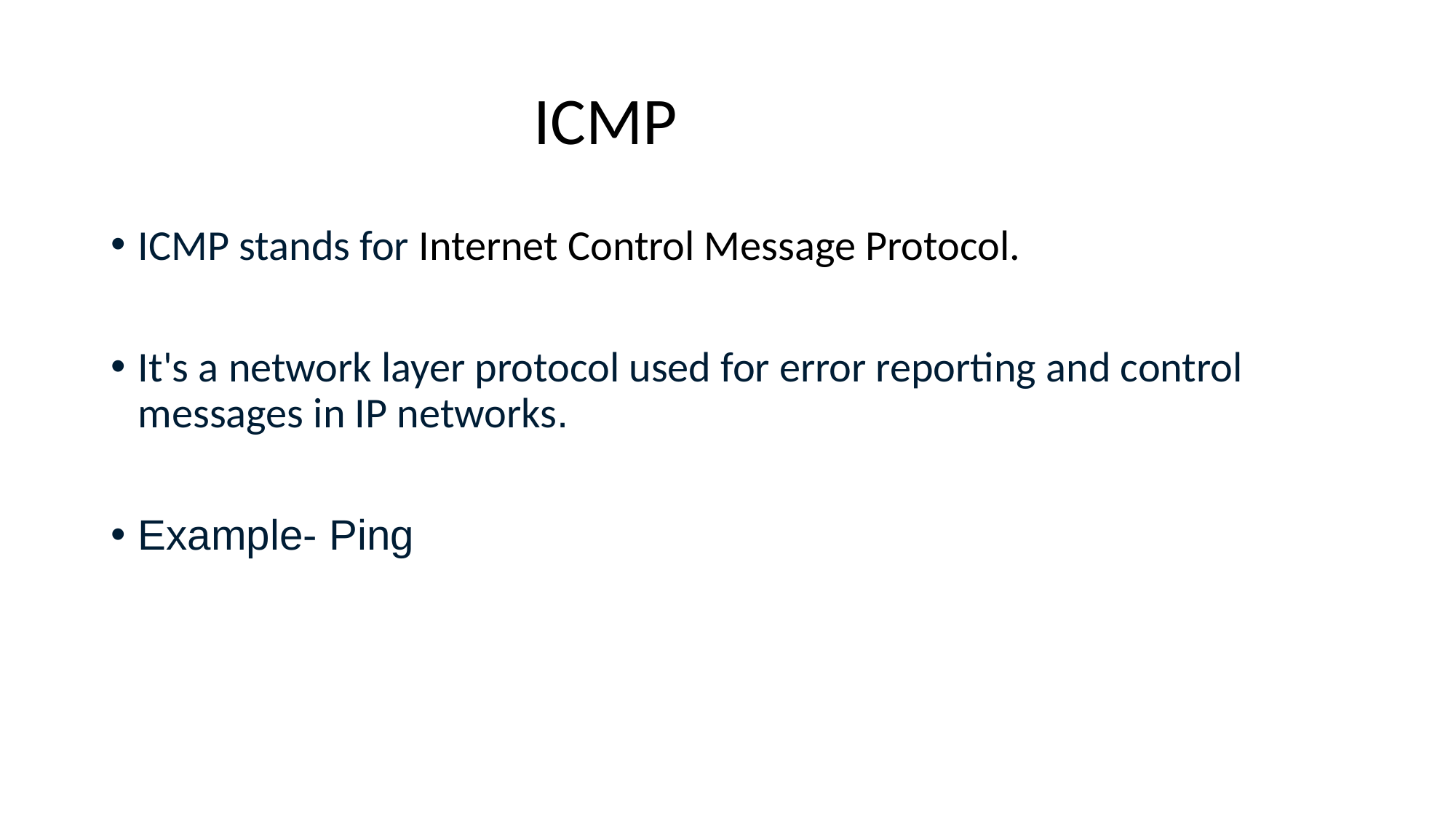

# ICMP
ICMP stands for Internet Control Message Protocol.

It's a network layer protocol used for error reporting and control messages in IP networks.

Example- Ping